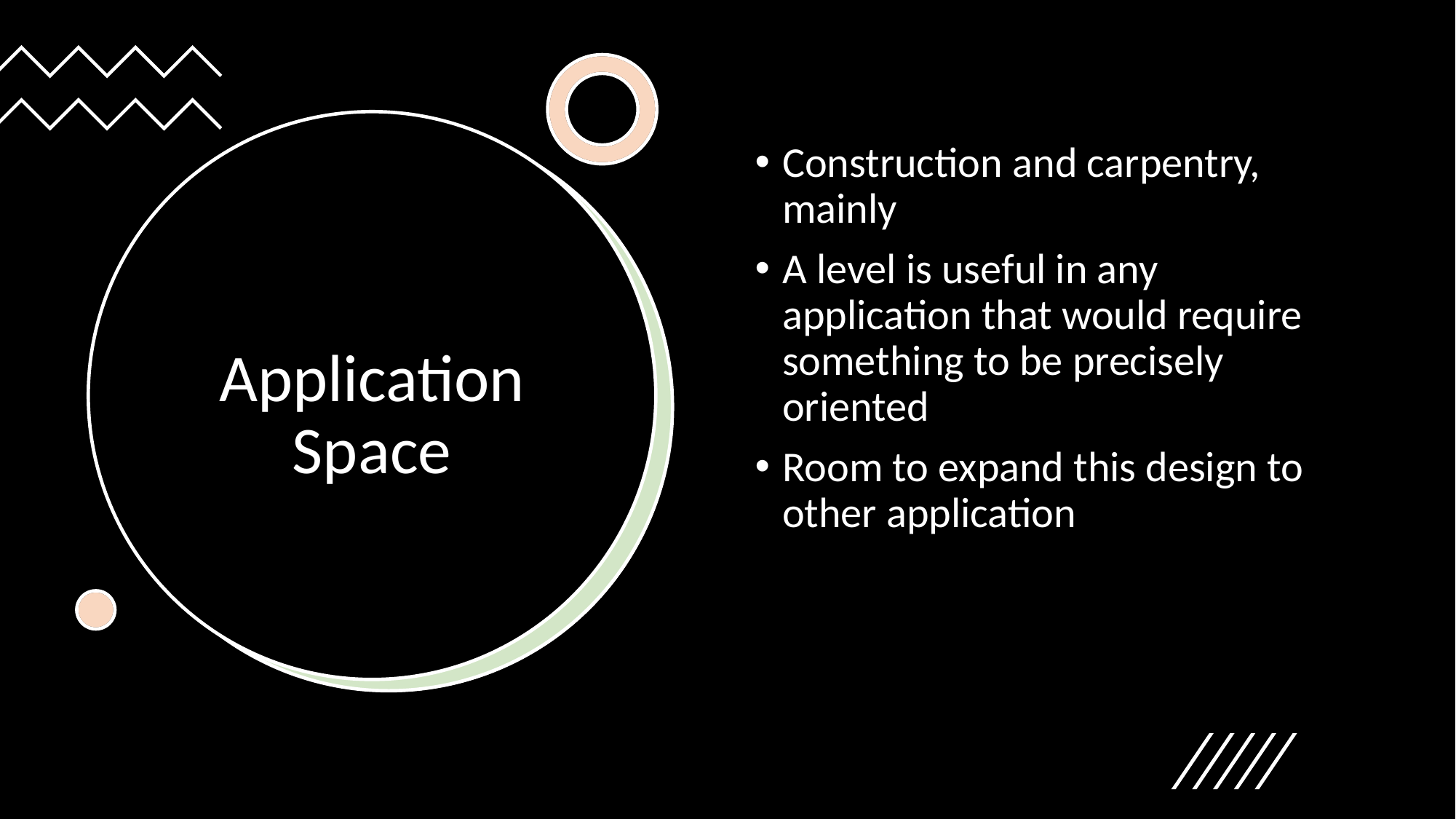

Construction and carpentry, mainly
A level is useful in any application that would require something to be precisely oriented
Room to expand this design to other application
# Application Space